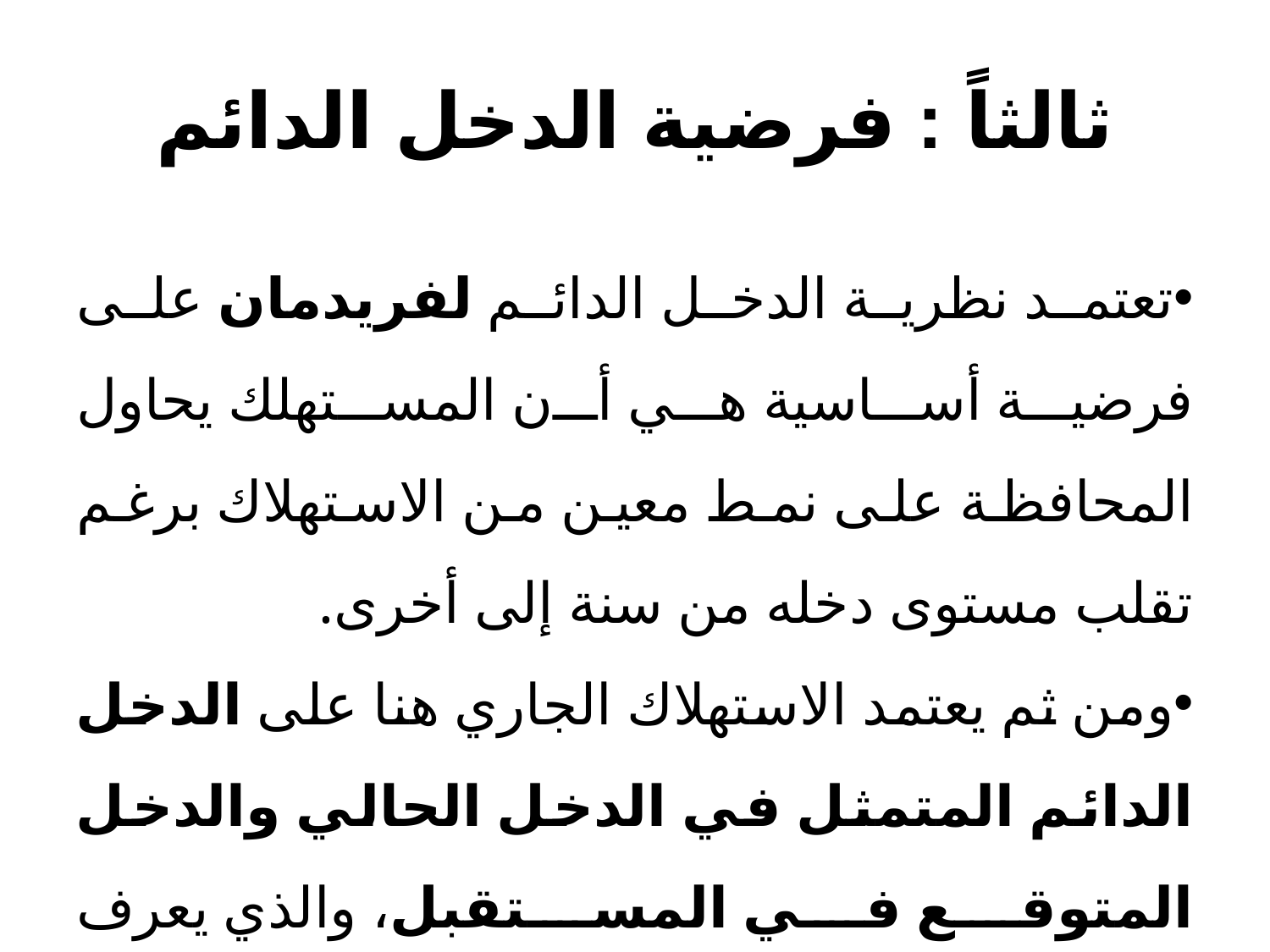

# ثالثاً : فرضية الدخل الدائم
تعتمد نظرية الدخل الدائم لفريدمان على فرضية أساسية هي أن المستهلك يحاول المحافظة على نمط معين من الاستهلاك برغم تقلب مستوى دخله من سنة إلى أخرى.
ومن ثم يعتمد الاستهلاك الجاري هنا على الدخل الدائم المتمثل في الدخل الحالي والدخل المتوقع في المستقبل، والذي يعرف بمتوسط دخل المستهلك المتوقع خلال فترة حياته.